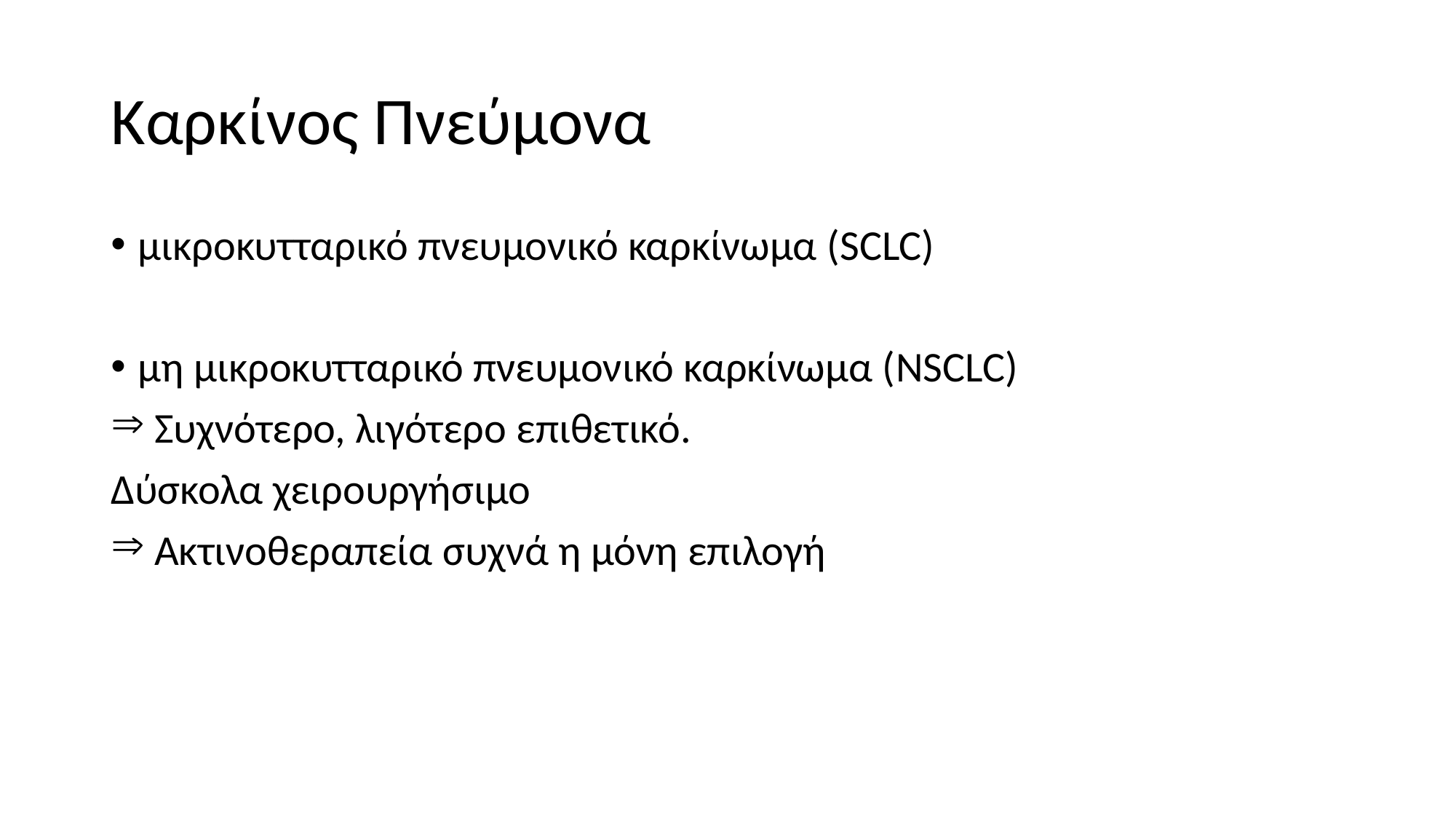

# Καρκίνος Πνεύμονα
μικροκυτταρικό πνευμονικό καρκίνωμα (SCLC)

μη μικροκυτταρικό πνευμονικό καρκίνωμα (NSCLC)
 Συχνότερο, λιγότερο επιθετικό.
Δύσκολα χειρουργήσιμο
 Ακτινοθεραπεία συχνά η μόνη επιλογή